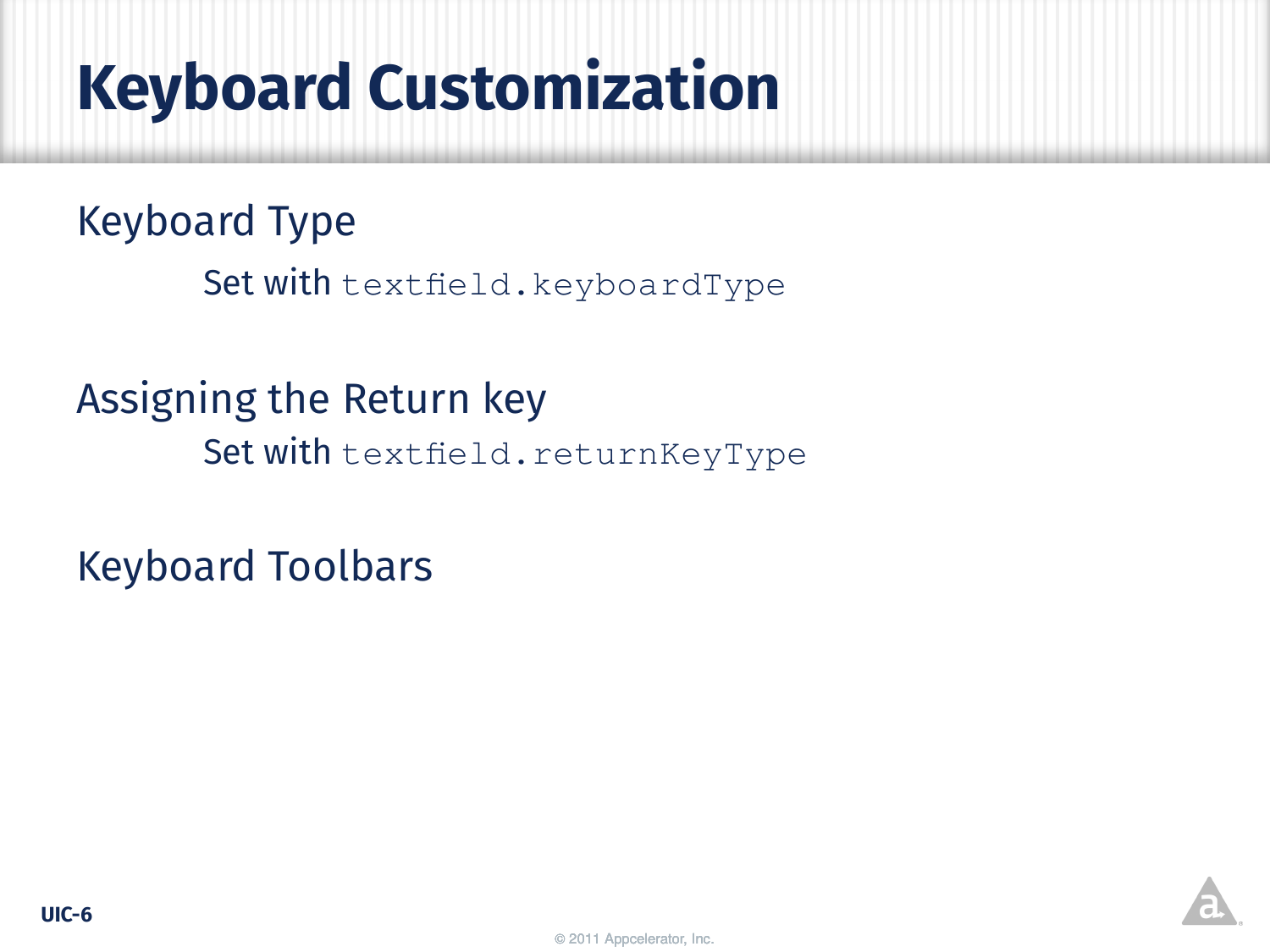

# Keyboard Customization
Keyboard Type
	Set with textfield.keyboardType

Assigning the Return key
	Set with textfield.returnKeyType

Keyboard Toolbars
UIC-6